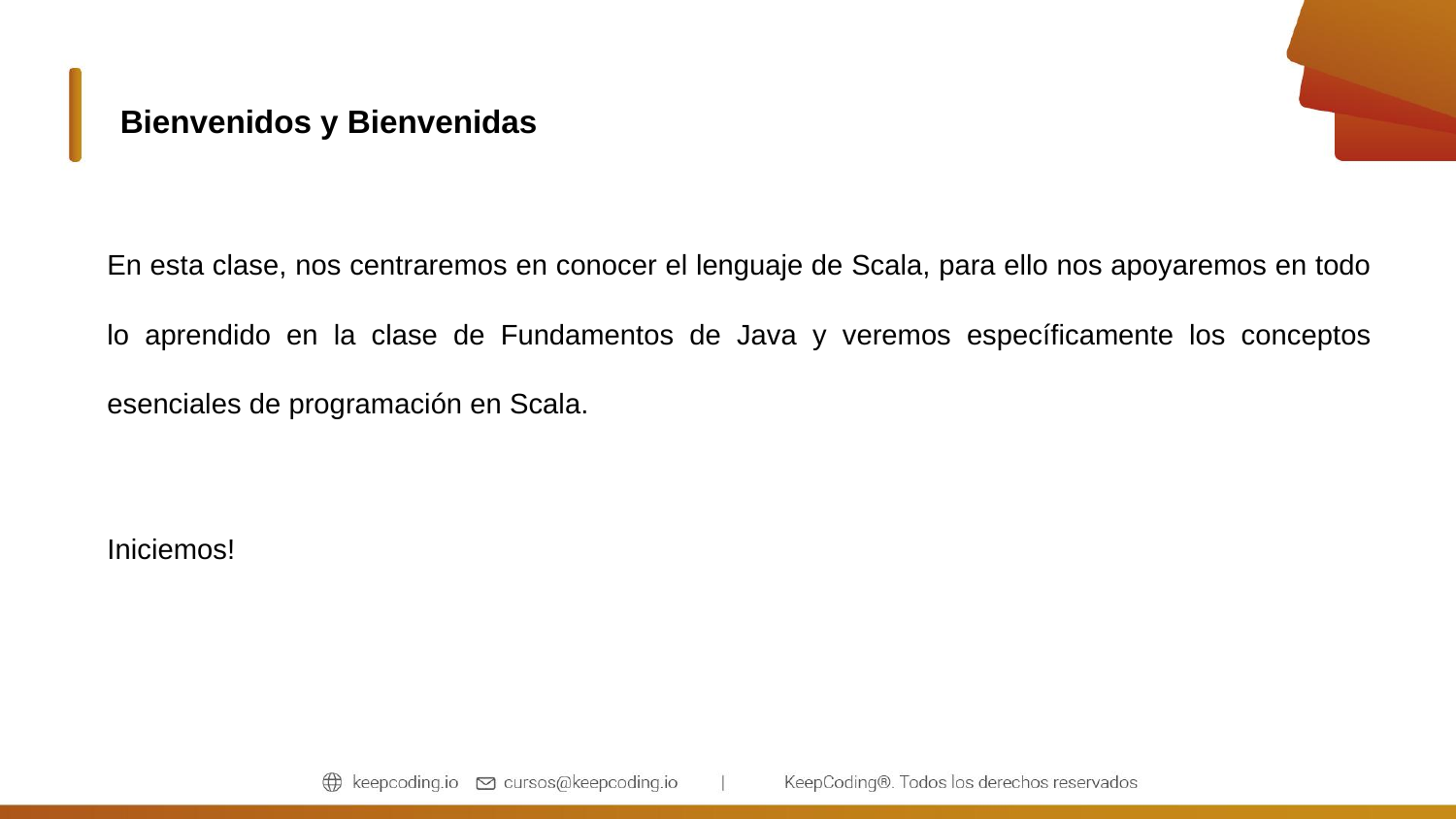

Bienvenidos y Bienvenidas
En esta clase, nos centraremos en conocer el lenguaje de Scala, para ello nos apoyaremos en todo lo aprendido en la clase de Fundamentos de Java y veremos específicamente los conceptos esenciales de programación en Scala.

Iniciemos!